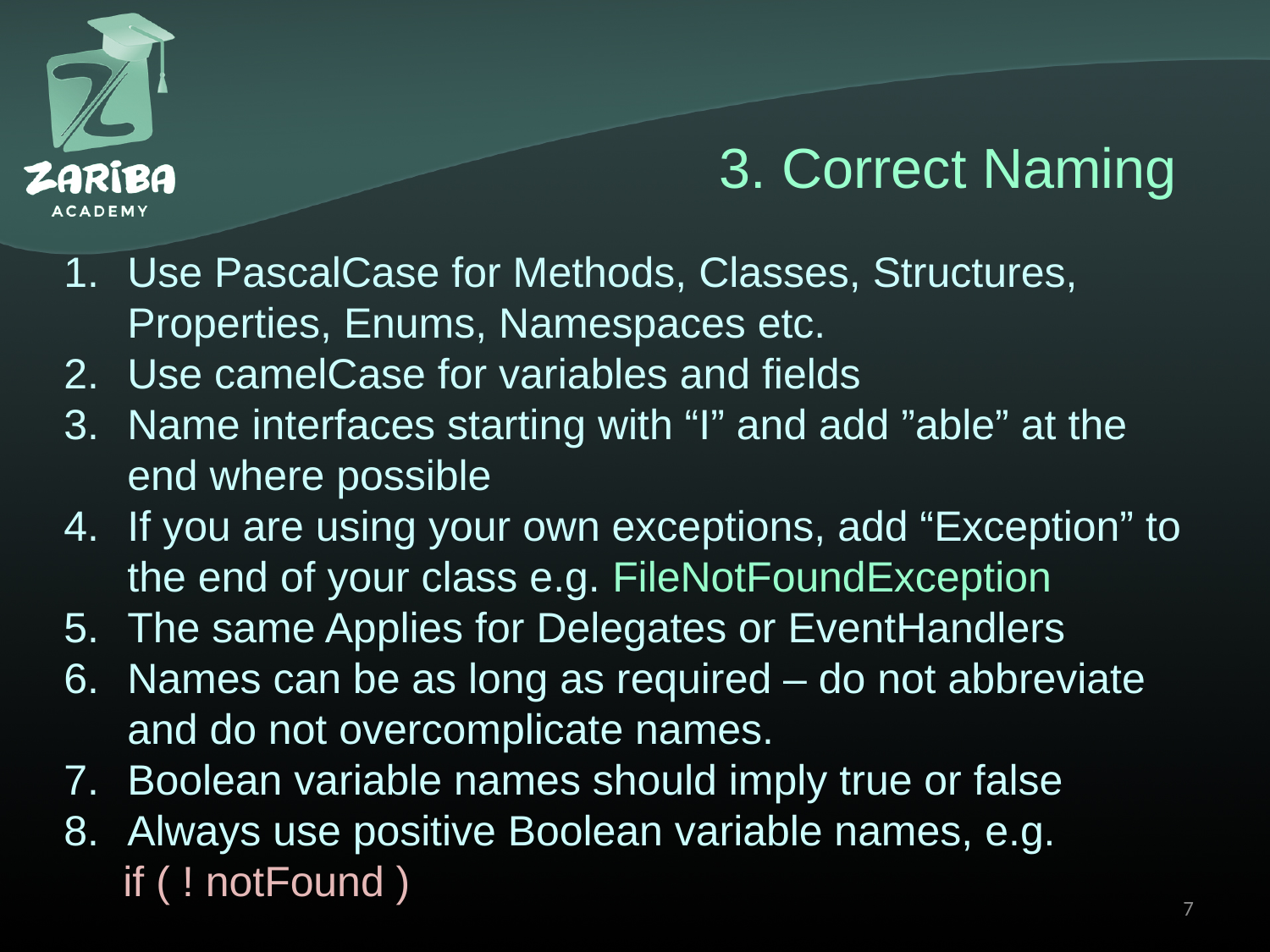

# 3. Correct Naming
Use PascalCase for Methods, Classes, Structures, Properties, Enums, Namespaces etc.
Use camelCase for variables and fields
Name interfaces starting with “I” and add ”able” at the end where possible
If you are using your own exceptions, add “Exception” to the end of your class e.g. FileNotFoundException
The same Applies for Delegates or EventHandlers
Names can be as long as required – do not abbreviate and do not overcomplicate names.
Boolean variable names should imply true or false
Always use positive Boolean variable names, e.g.
     if ( ! notFound )
7